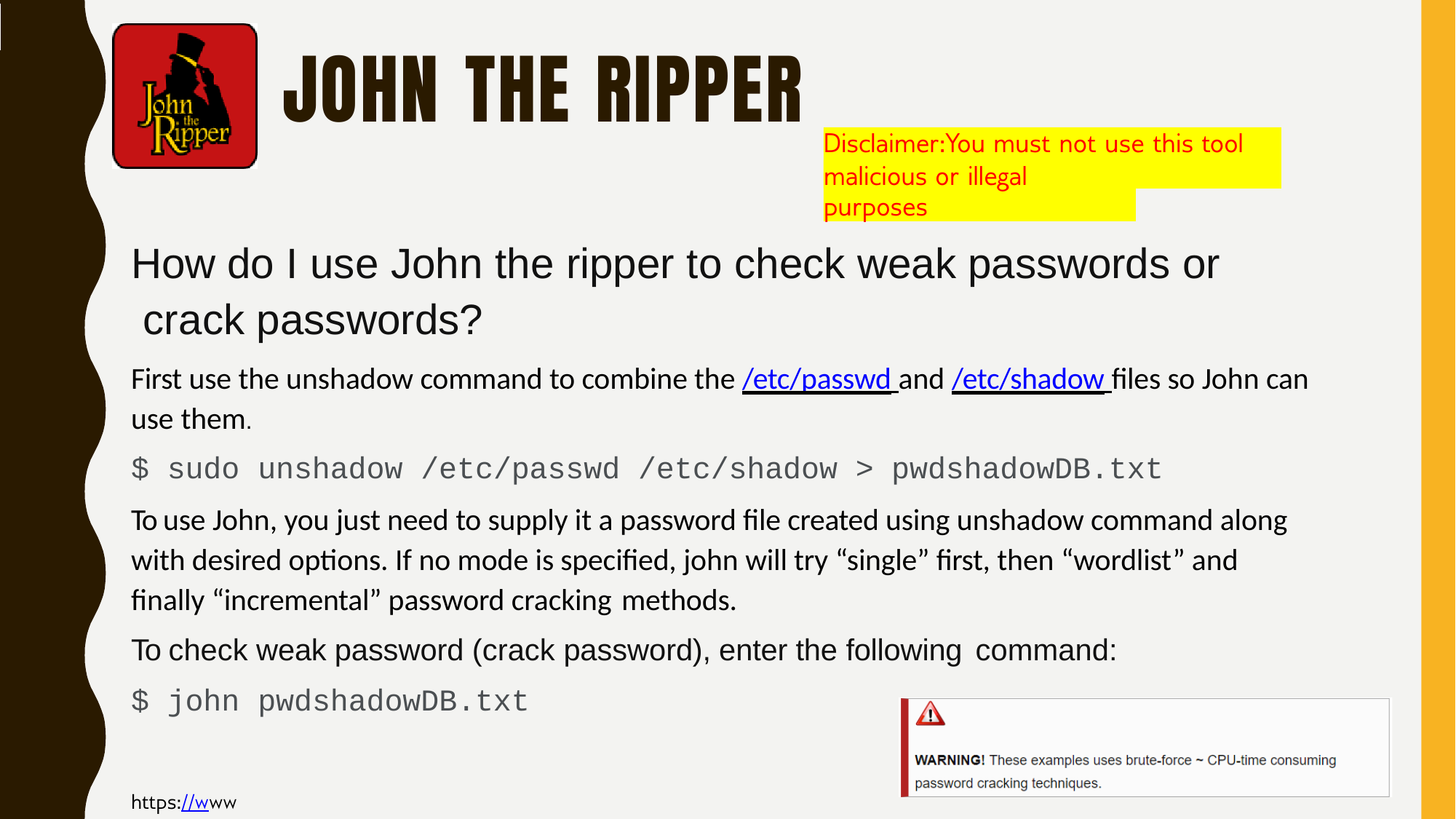

# JOHN	THE RIPPER
Disclaimer:You must not use this tool for
malicious or illegal purposes
How do I use John the ripper to check weak passwords or  crack passwords?
First use the unshadow command to combine the /etc/passwd and /etc/shadow files so John can  use them.
$ sudo unshadow /etc/passwd /etc/shadow > pwdshadowDB.txt
To use John, you just need to supply it a password file created using unshadow command along  with desired options. If no mode is specified, john will try “single” first, then “wordlist” and  finally “incremental” password cracking methods.
To check weak password (crack password), enter the following command:
$ john pwdshadowDB.txt

https://www.cyberciti.biz/faq/unix-linux-password-cracking-john-the-ripper/